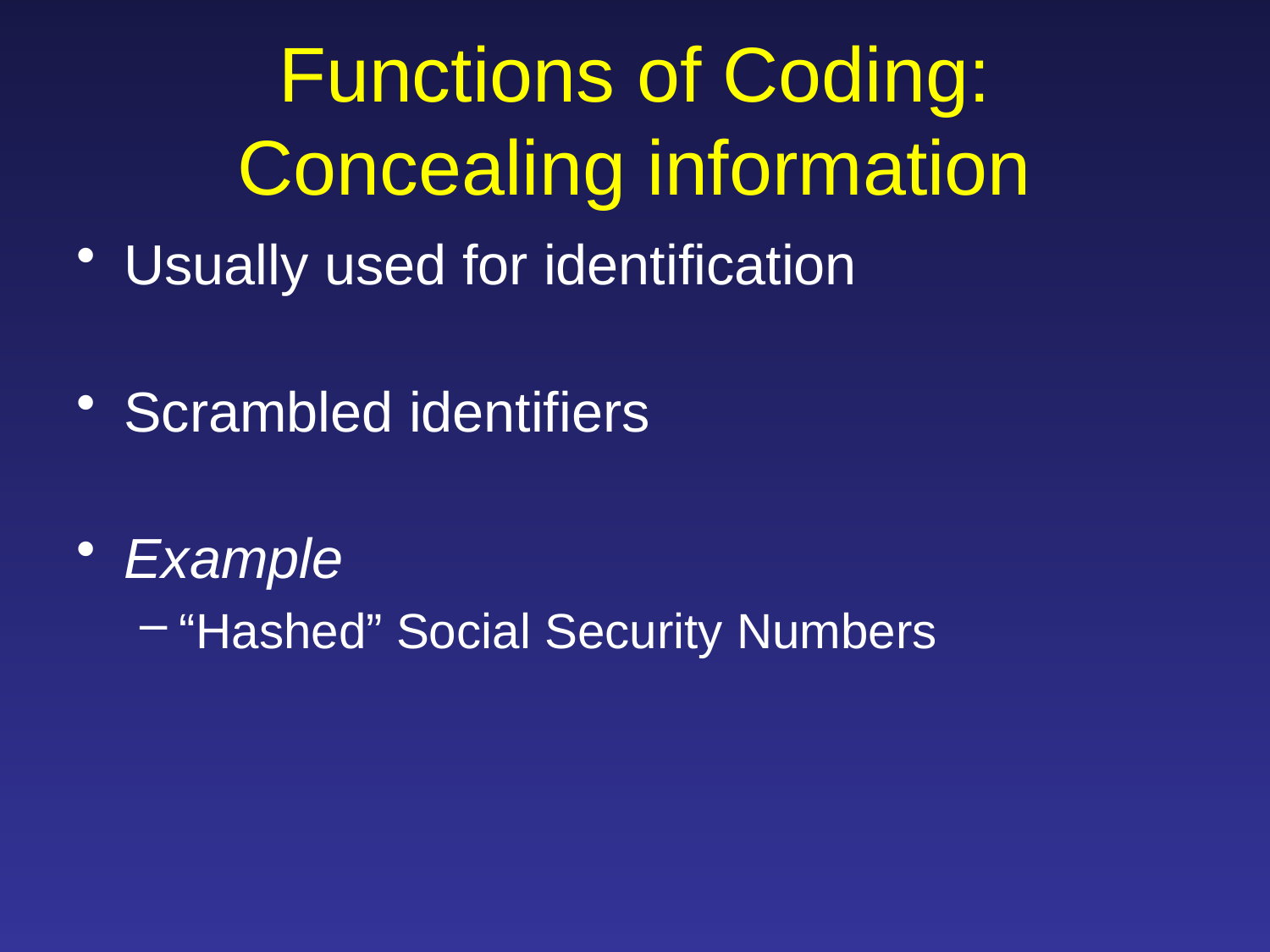

Functions of Coding:
Concealing information
Usually used for identification
Scrambled identifiers
Example
“Hashed” Social Security Numbers